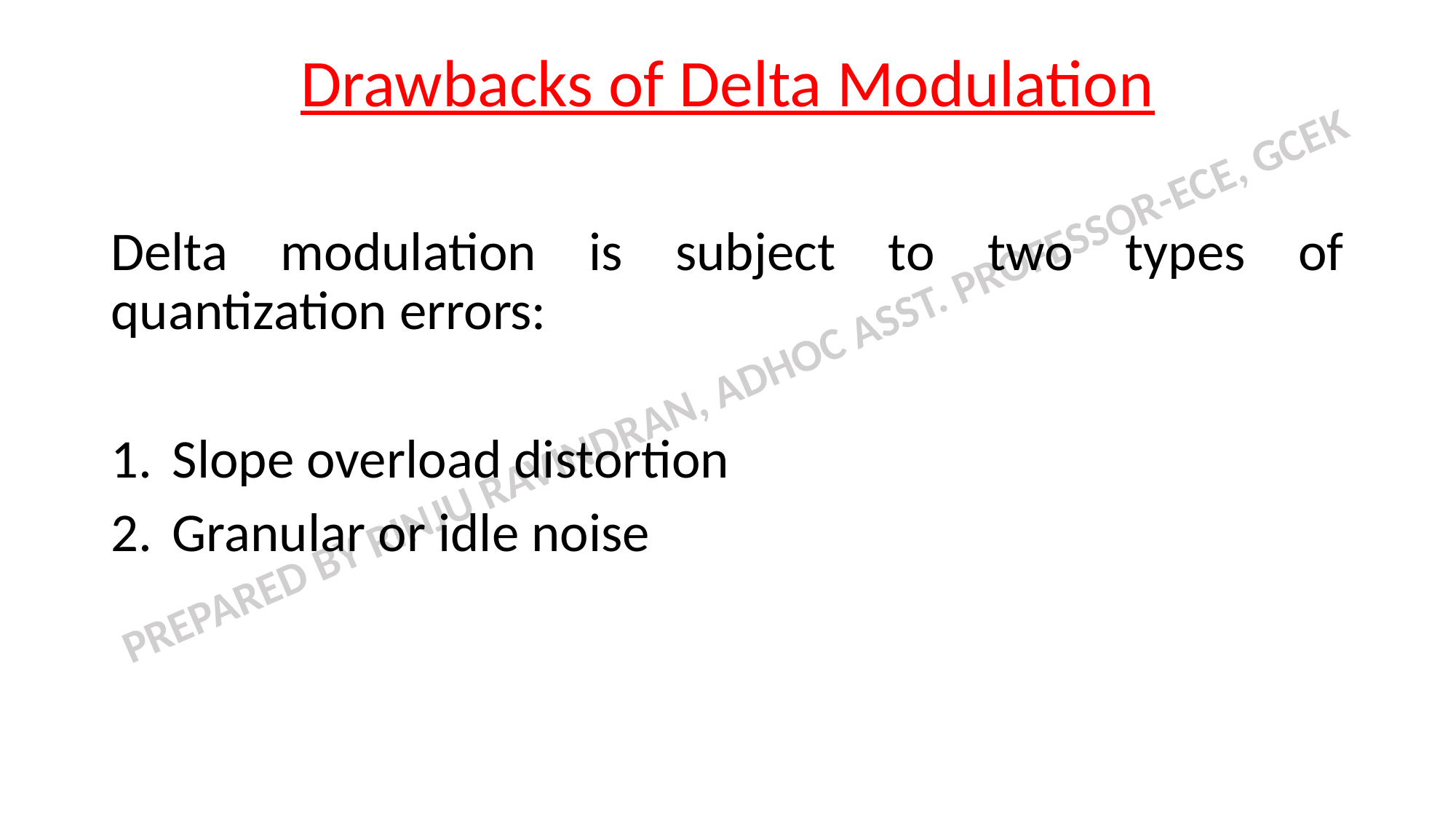

# Drawbacks of Delta Modulation
Delta modulation is subject to two types of quantization errors:

Slope overload distortion
Granular or idle noise